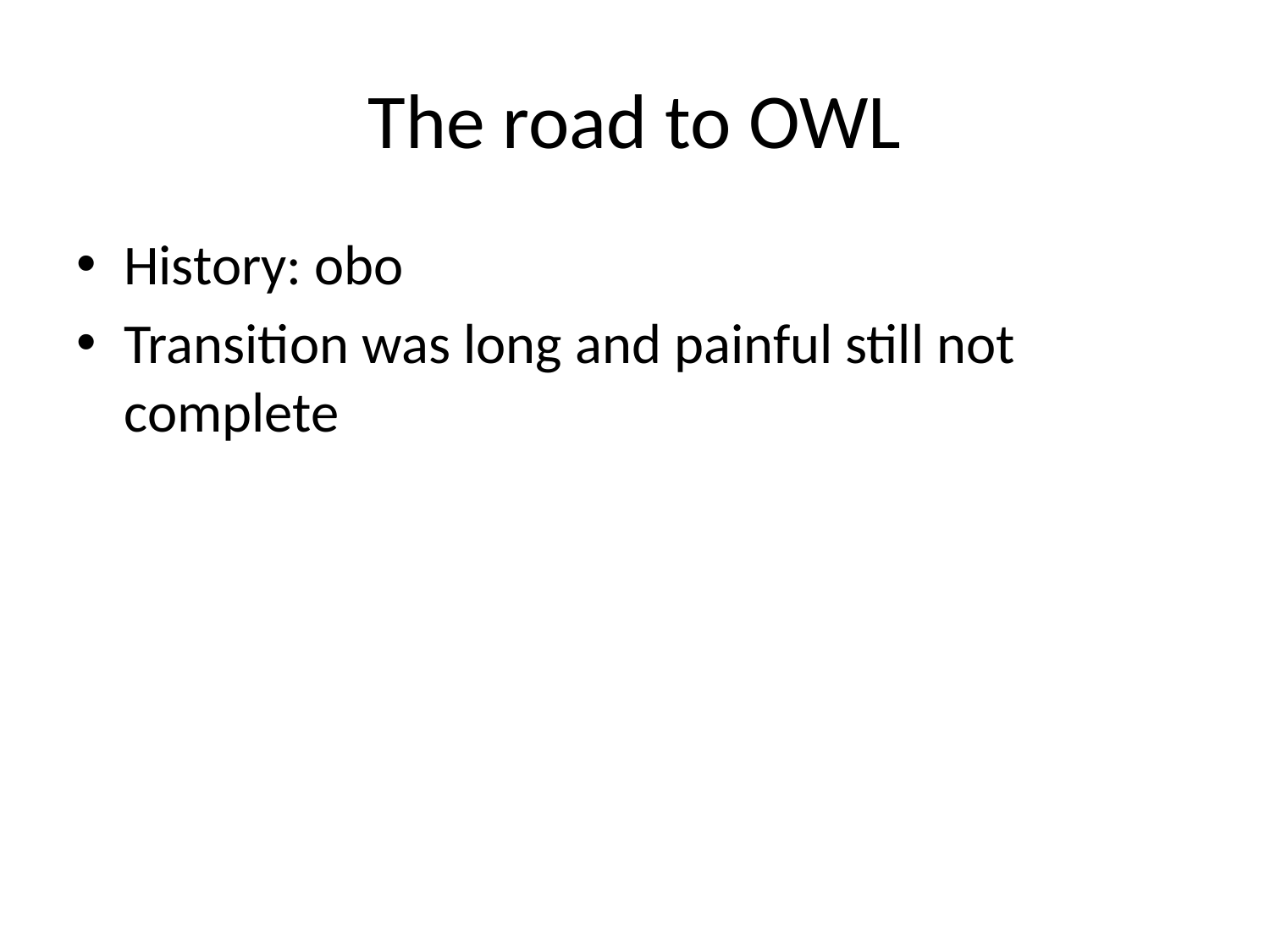

# The road to OWL
History: obo
Transition was long and painful still not complete